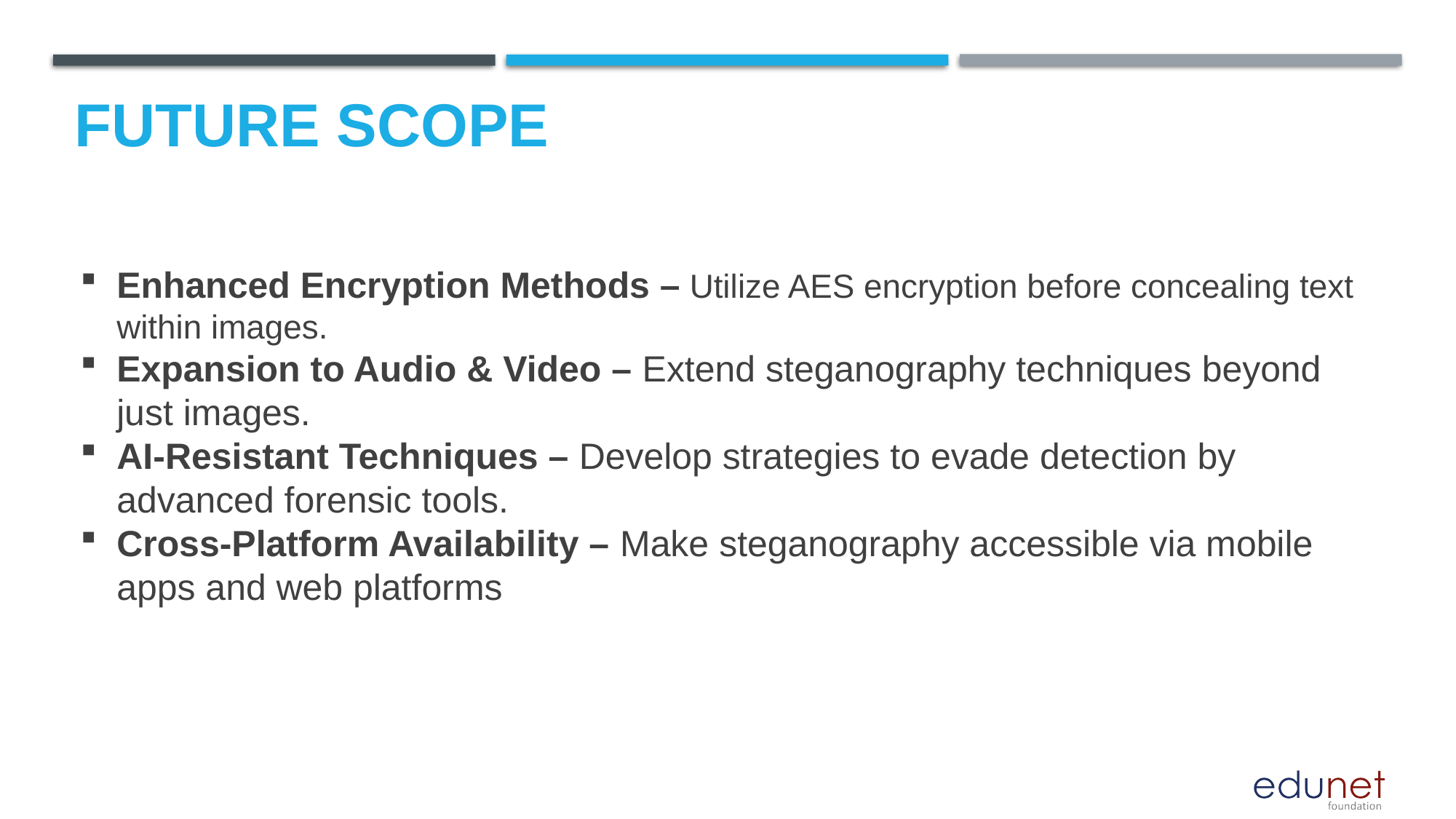

Future scope
Enhanced Encryption Methods – Utilize AES encryption before concealing text within images.
Expansion to Audio & Video – Extend steganography techniques beyond just images.
AI-Resistant Techniques – Develop strategies to evade detection by advanced forensic tools.
Cross-Platform Availability – Make steganography accessible via mobile apps and web platforms